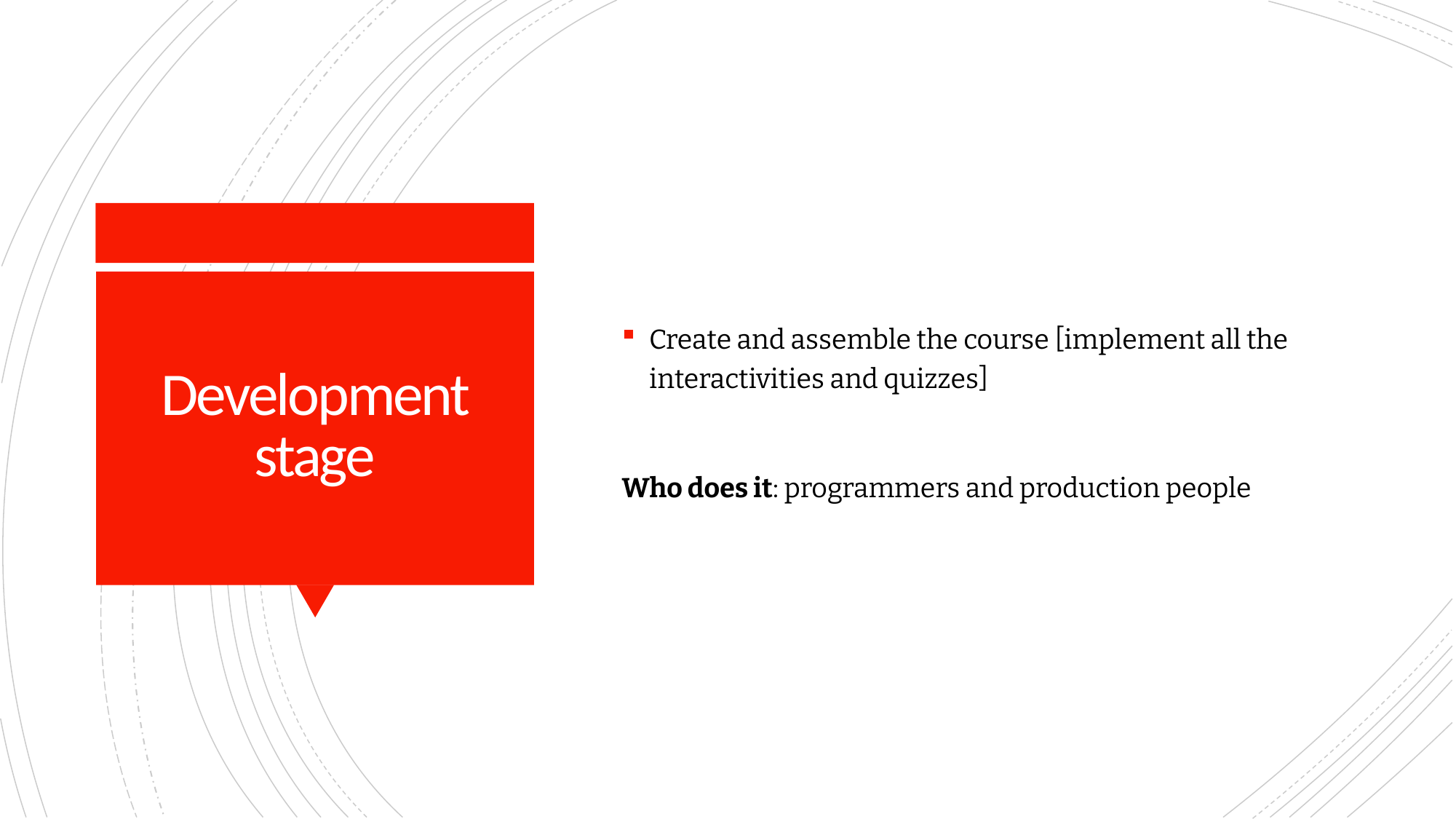

Create and assemble the course [implement all the interactivities and quizzes]

Who does it: programmers and production people
# Development stage